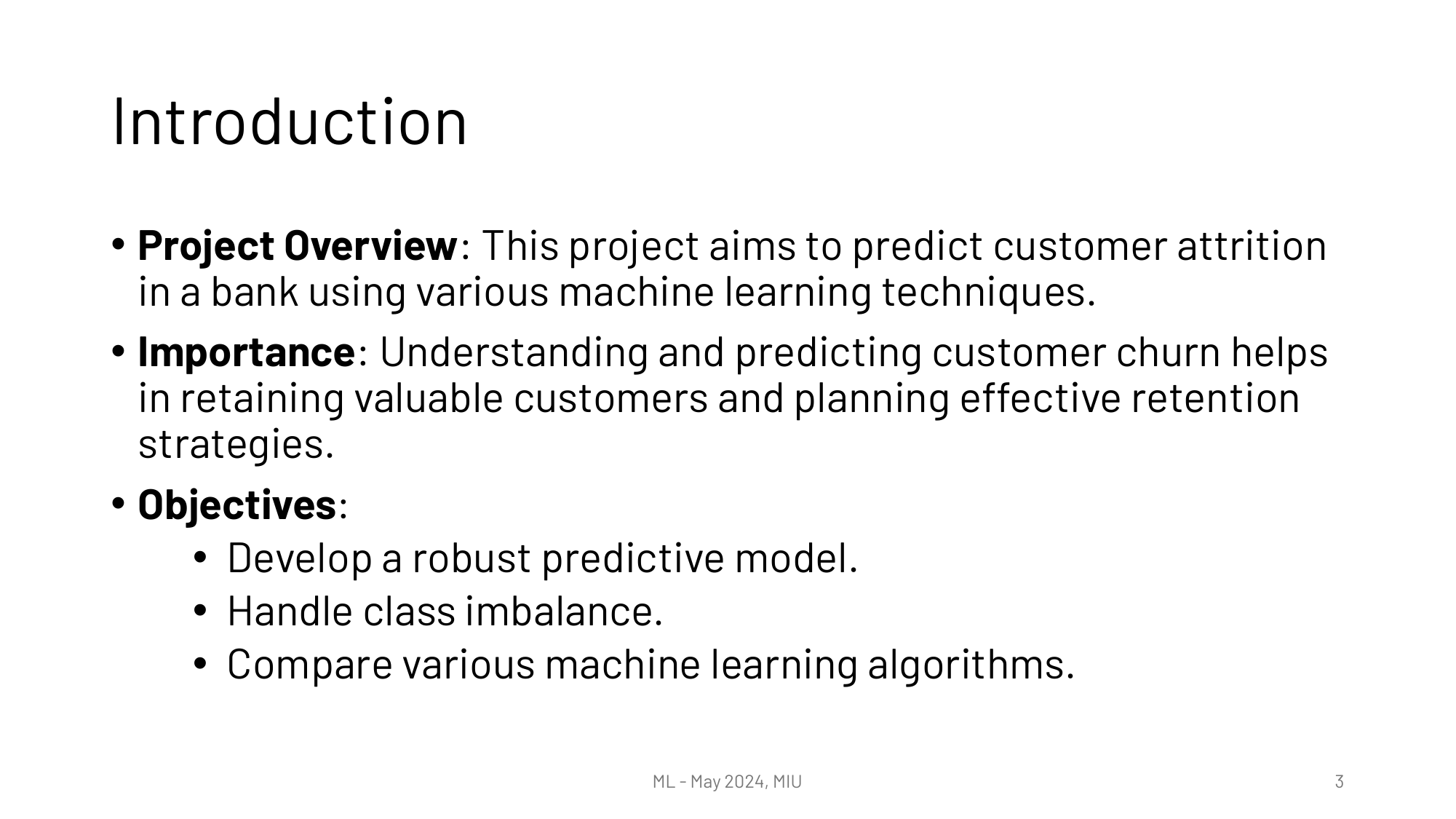

# Introduction
Project Overview: This project aims to predict customer attrition in a bank using various machine learning techniques.
Importance: Understanding and predicting customer churn helps in retaining valuable customers and planning effective retention strategies.
Objectives:
Develop a robust predictive model.
Handle class imbalance.
Compare various machine learning algorithms.

ML - May 2024, MIU
3